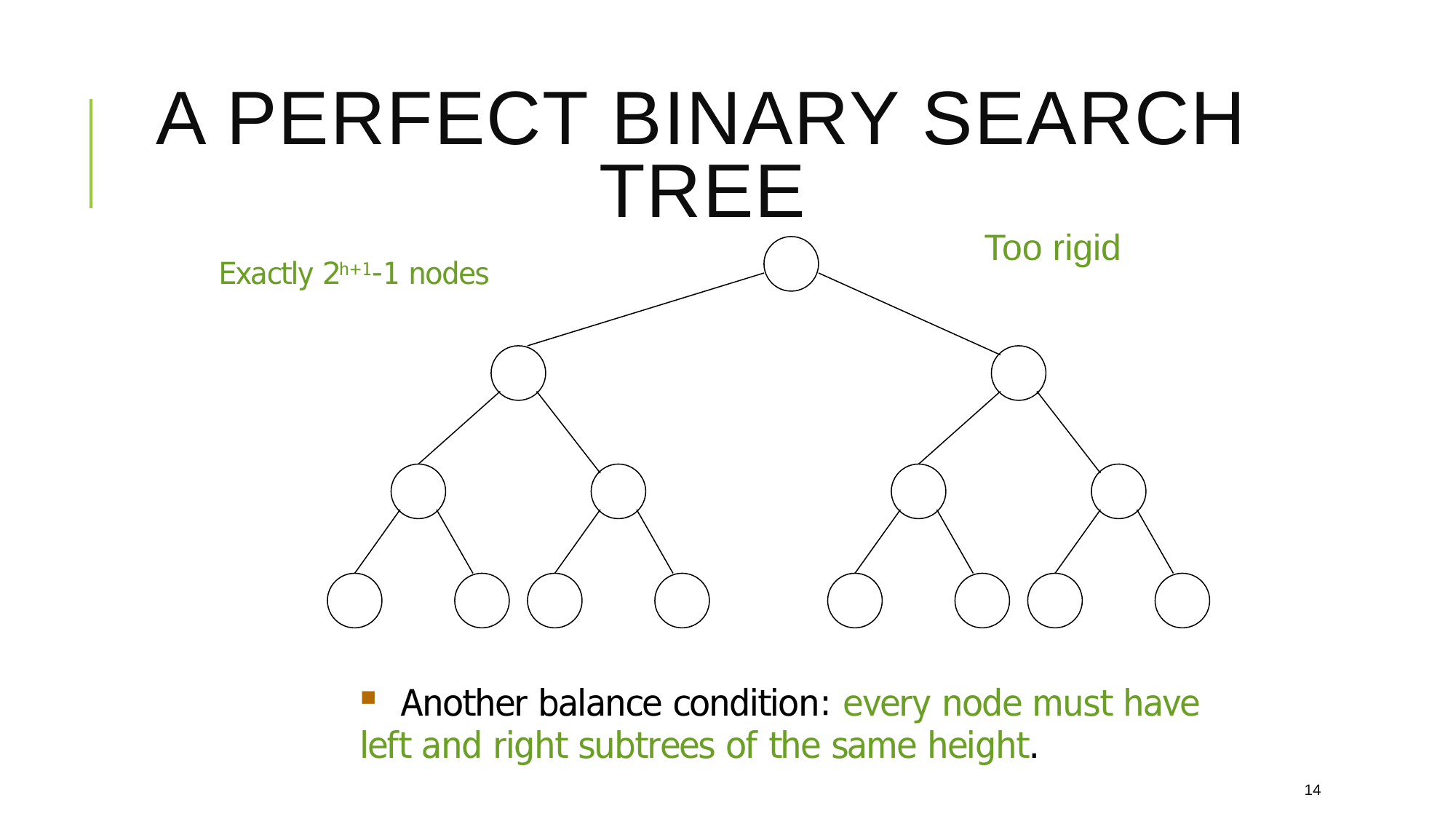

# A perfect binary search tree
Too rigid

Exactly 2h+1-1 nodes

Another balance condition: every node must have
left and right subtrees of the same height.
14